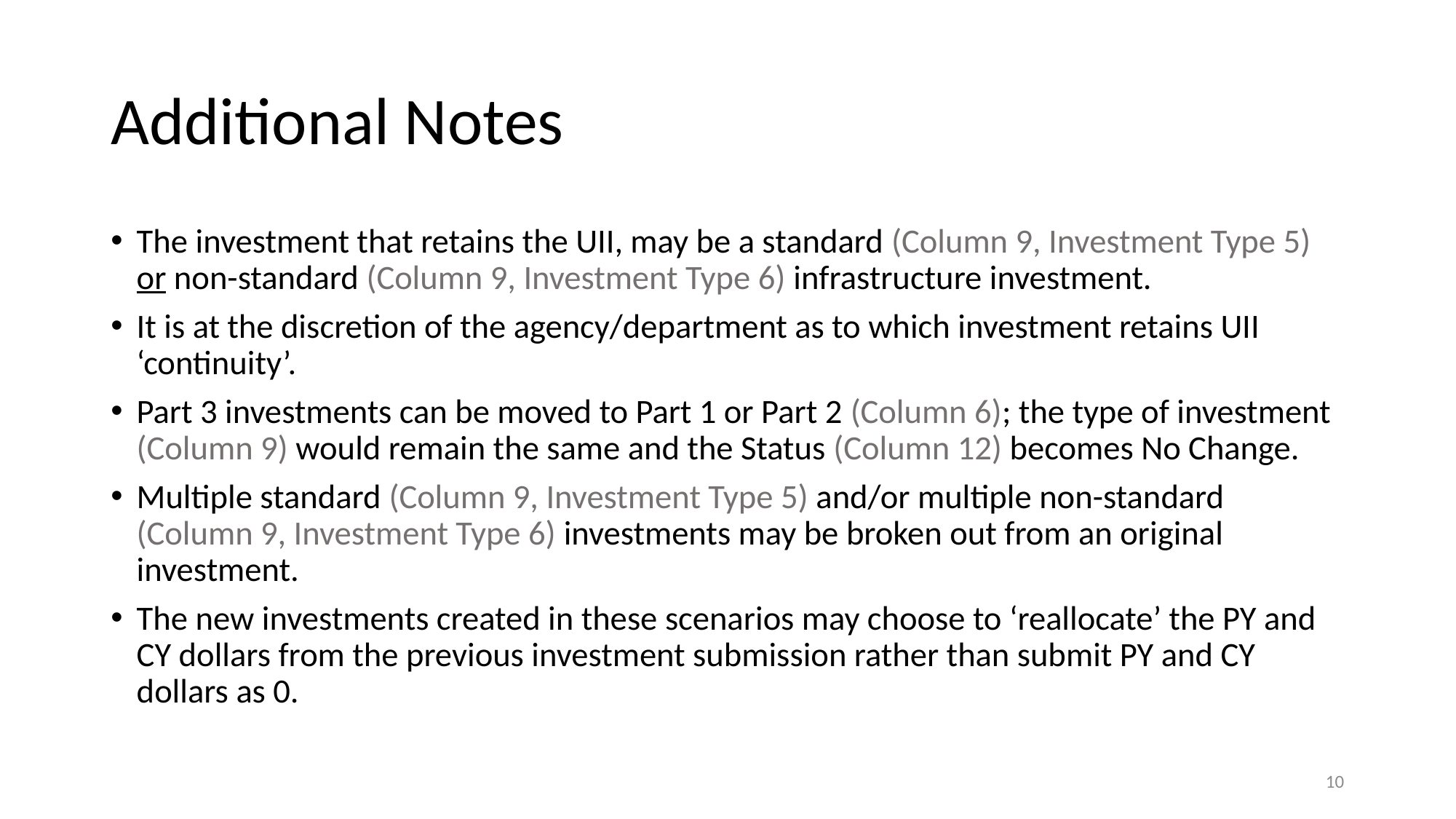

# Additional Notes
The investment that retains the UII, may be a standard (Column 9, Investment Type 5) or non-standard (Column 9, Investment Type 6) infrastructure investment.
It is at the discretion of the agency/department as to which investment retains UII ‘continuity’.
Part 3 investments can be moved to Part 1 or Part 2 (Column 6); the type of investment (Column 9) would remain the same and the Status (Column 12) becomes No Change.
Multiple standard (Column 9, Investment Type 5) and/or multiple non-standard (Column 9, Investment Type 6) investments may be broken out from an original investment.
The new investments created in these scenarios may choose to ‘reallocate’ the PY and CY dollars from the previous investment submission rather than submit PY and CY dollars as 0.
10